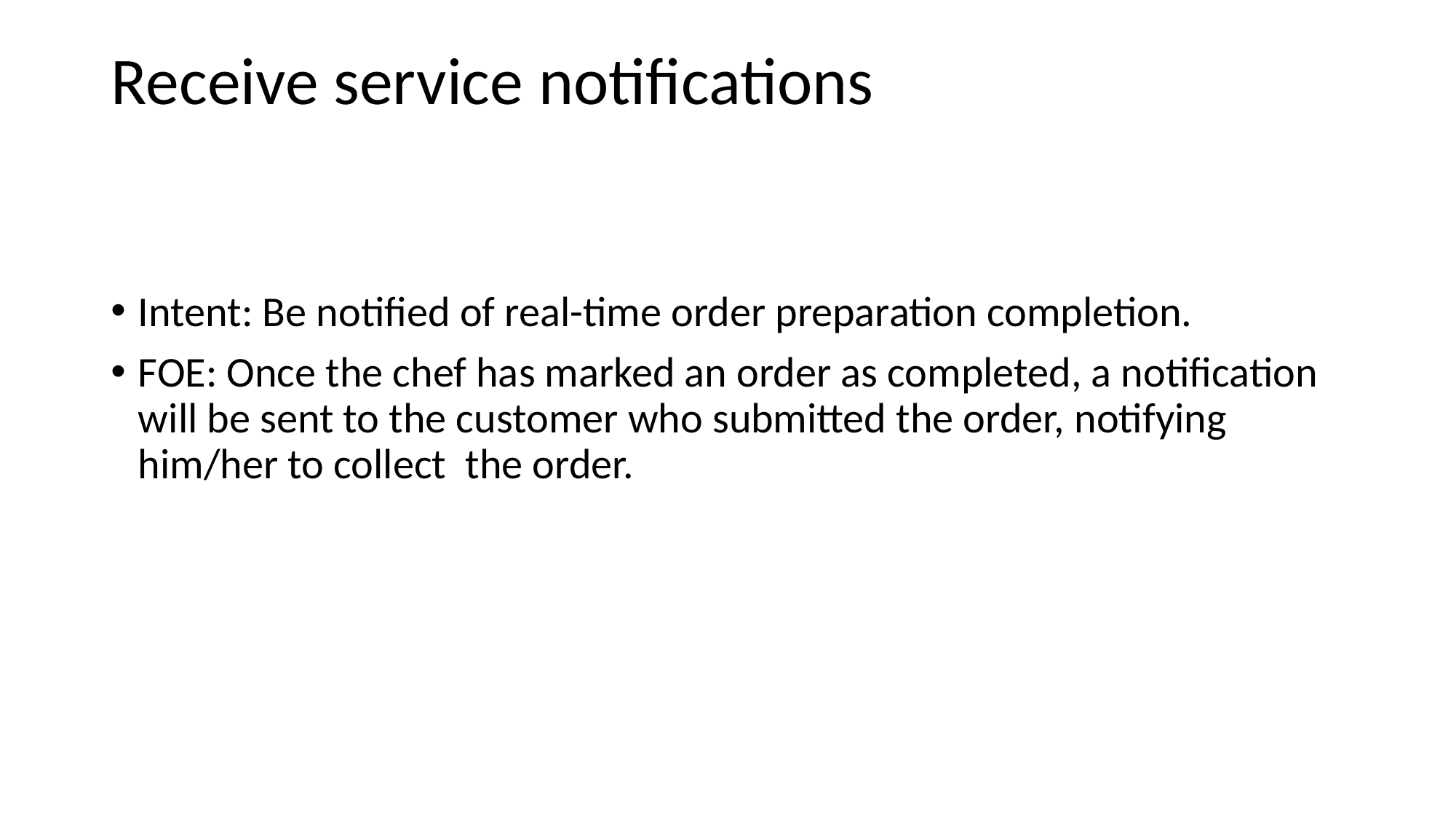

# Receive service notifications

Intent: Be notified of real-time order preparation completion.
FOE: Once the chef has marked an order as completed, a notification will be sent to the customer who submitted the order, notifying him/her to collect  the order.